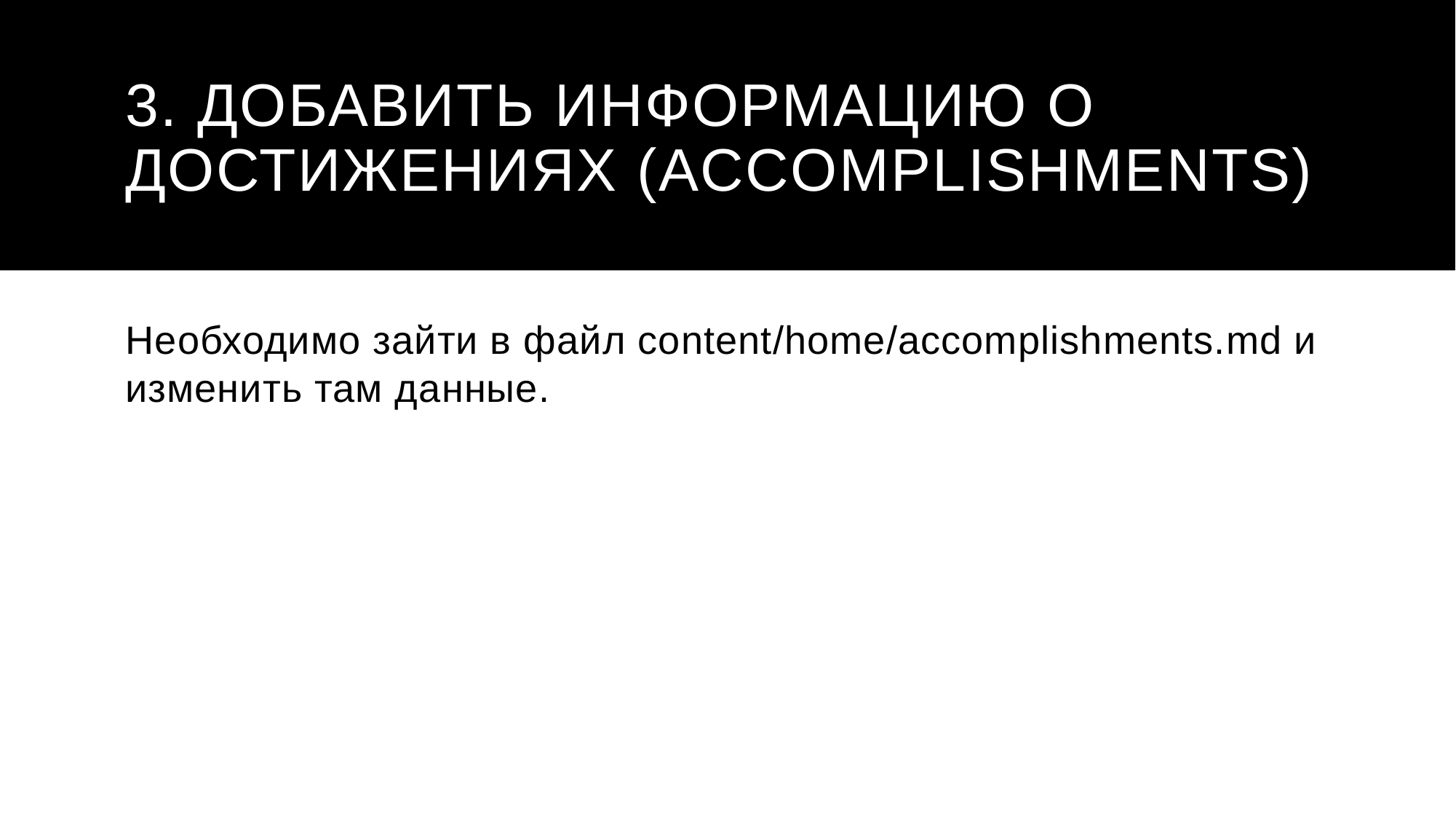

# 3. Добавить информацию о достижениях (Accomplishments)
Необходимо зайти в файл content/home/accomplishments.md и изменить там данные.